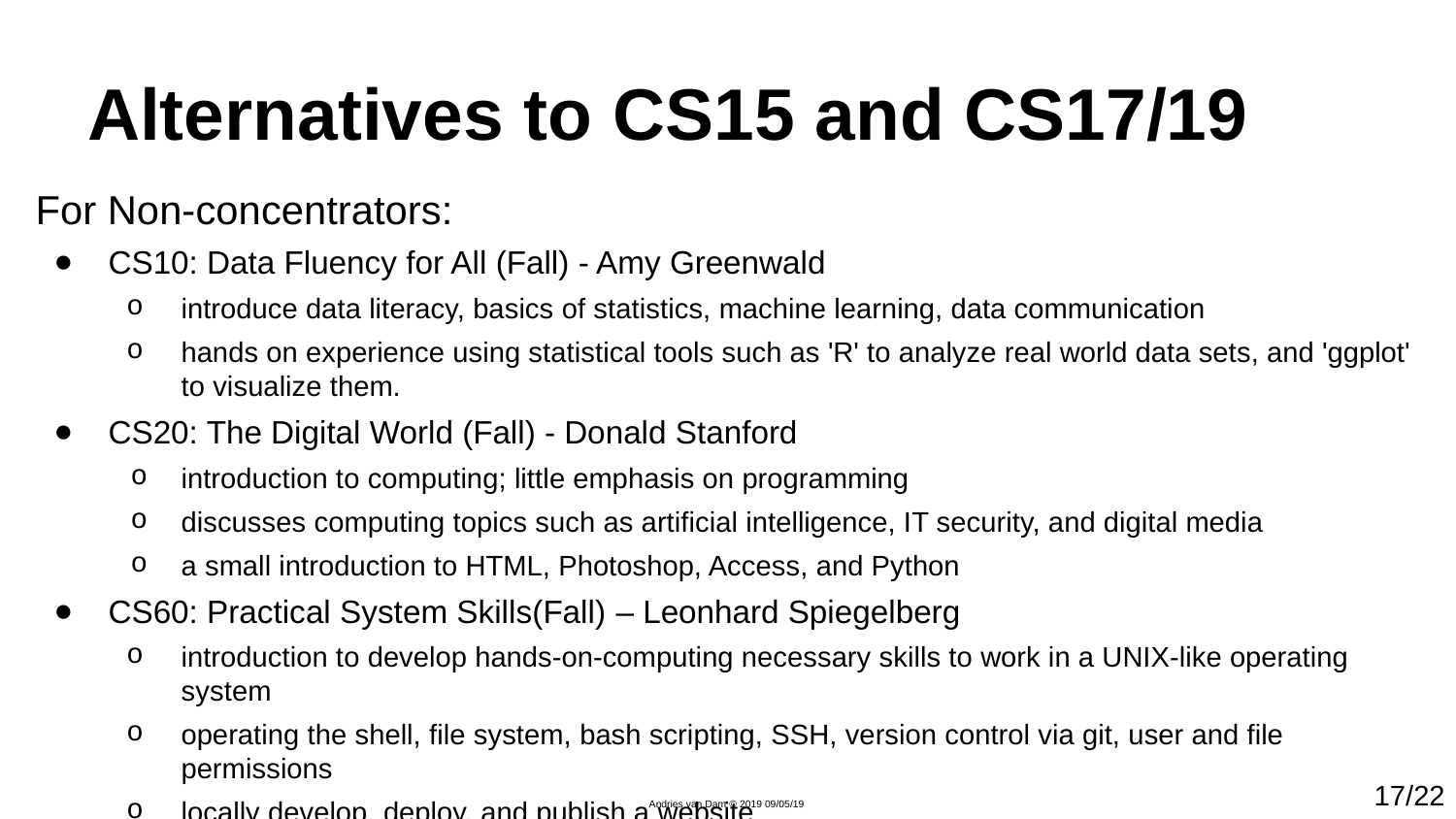

# Alternatives to CS15 and CS17/19
For Non-concentrators:
CS10: Data Fluency for All (Fall) - Amy Greenwald
introduce data literacy, basics of statistics, machine learning, data communication
hands on experience using statistical tools such as 'R' to analyze real world data sets, and 'ggplot' to visualize them.
CS20: The Digital World (Fall) - Donald Stanford
introduction to computing; little emphasis on programming
discusses computing topics such as artificial intelligence, IT security, and digital media
a small introduction to HTML, Photoshop, Access, and Python
CS60: Practical System Skills(Fall) – Leonhard Spiegelberg
introduction to develop hands-on-computing necessary skills to work in a UNIX-like operating system
operating the shell, file system, bash scripting, SSH, version control via git, user and file permissions
locally develop, deploy, and publish a website